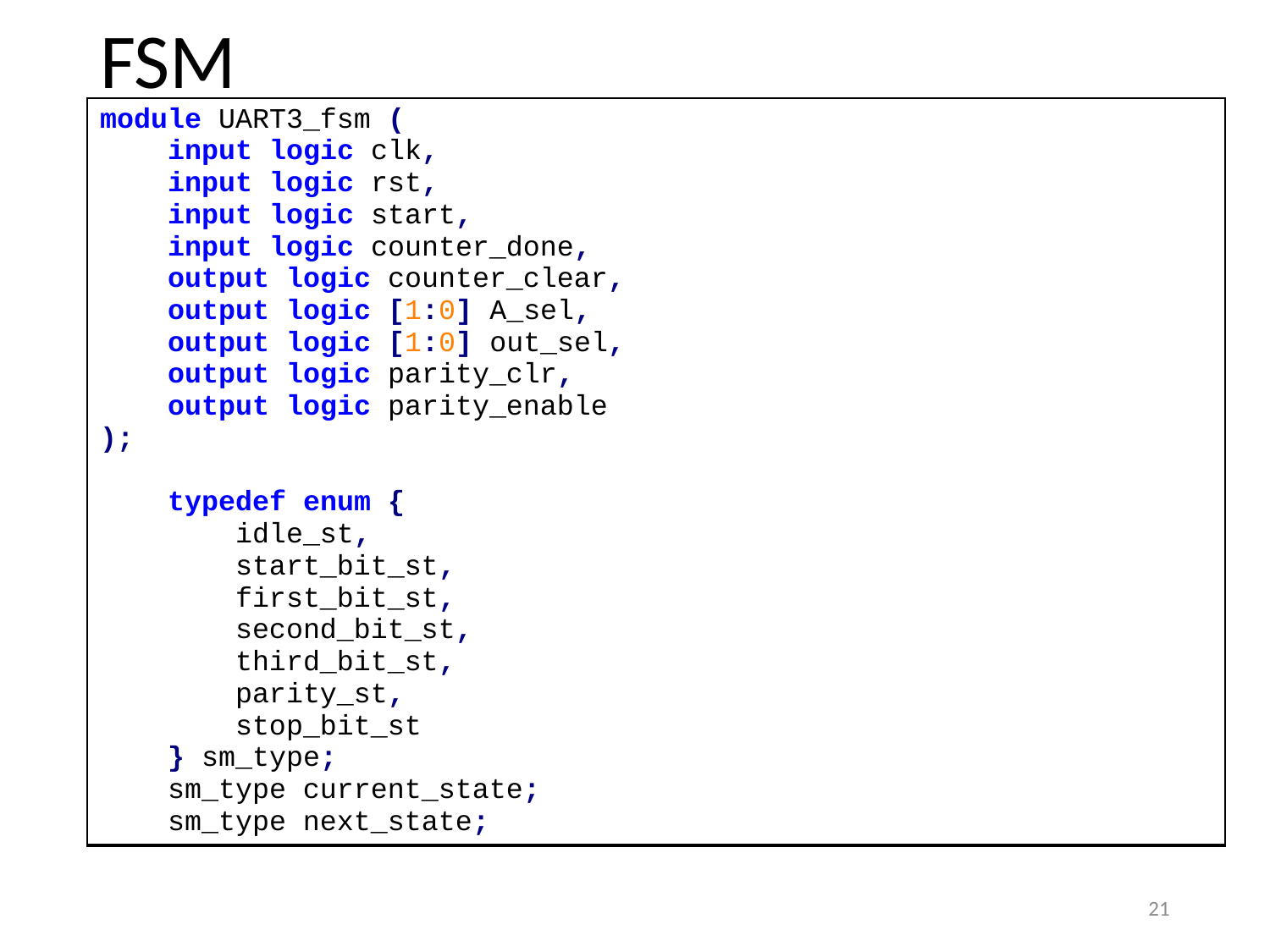

# FSM
| module UART3\_fsm ( input logic clk, input logic rst, input logic start, input logic counter\_done, output logic counter\_clear, output logic [1:0] A\_sel, output logic [1:0] out\_sel, output logic parity\_clr, output logic parity\_enable ); typedef enum { idle\_st, start\_bit\_st, first\_bit\_st, second\_bit\_st, third\_bit\_st, parity\_st, stop\_bit\_st } sm\_type; sm\_type current\_state; sm\_type next\_state; |
| --- |
21